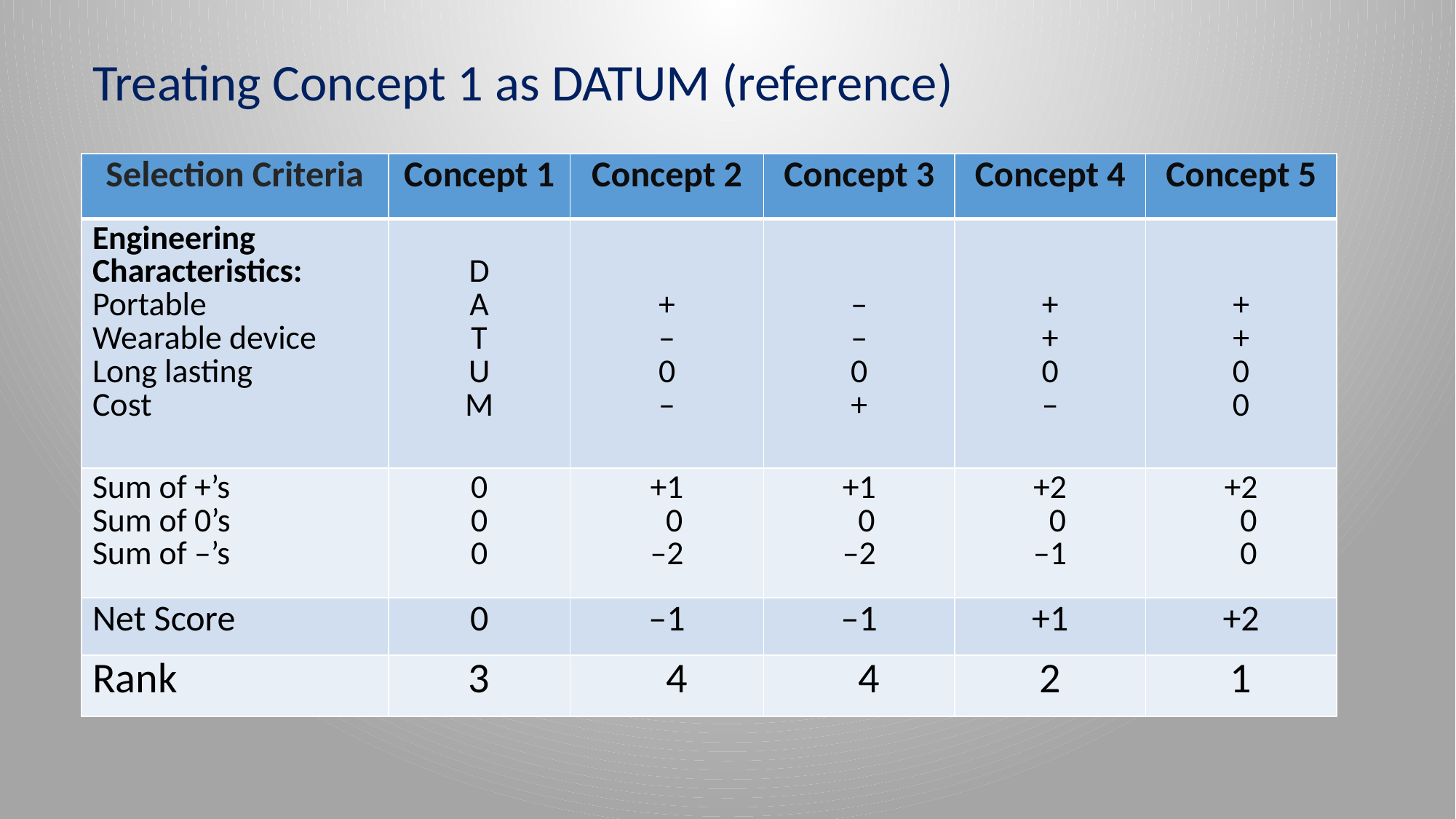

# Treating Concept 1 as DATUM (reference)
| Selection Criteria | Concept 1 | Concept 2 | Concept 3 | Concept 4 | Concept 5 |
| --- | --- | --- | --- | --- | --- |
| Engineering Characteristics: Portable Wearable device Long lasting Cost | D A T U M | + – 0 – | – – 0 + | + + 0 – | + + 0 0 |
| Sum of +’s Sum of 0’s Sum of –’s | 0 0 0 | +1 0 –2 | +1 0 –2 | +2 0 –1 | +2 0 0 |
| Net Score | 0 | –1 | –1 | +1 | +2 |
| Rank | 3 | 4 | 4 | 2 | 1 |